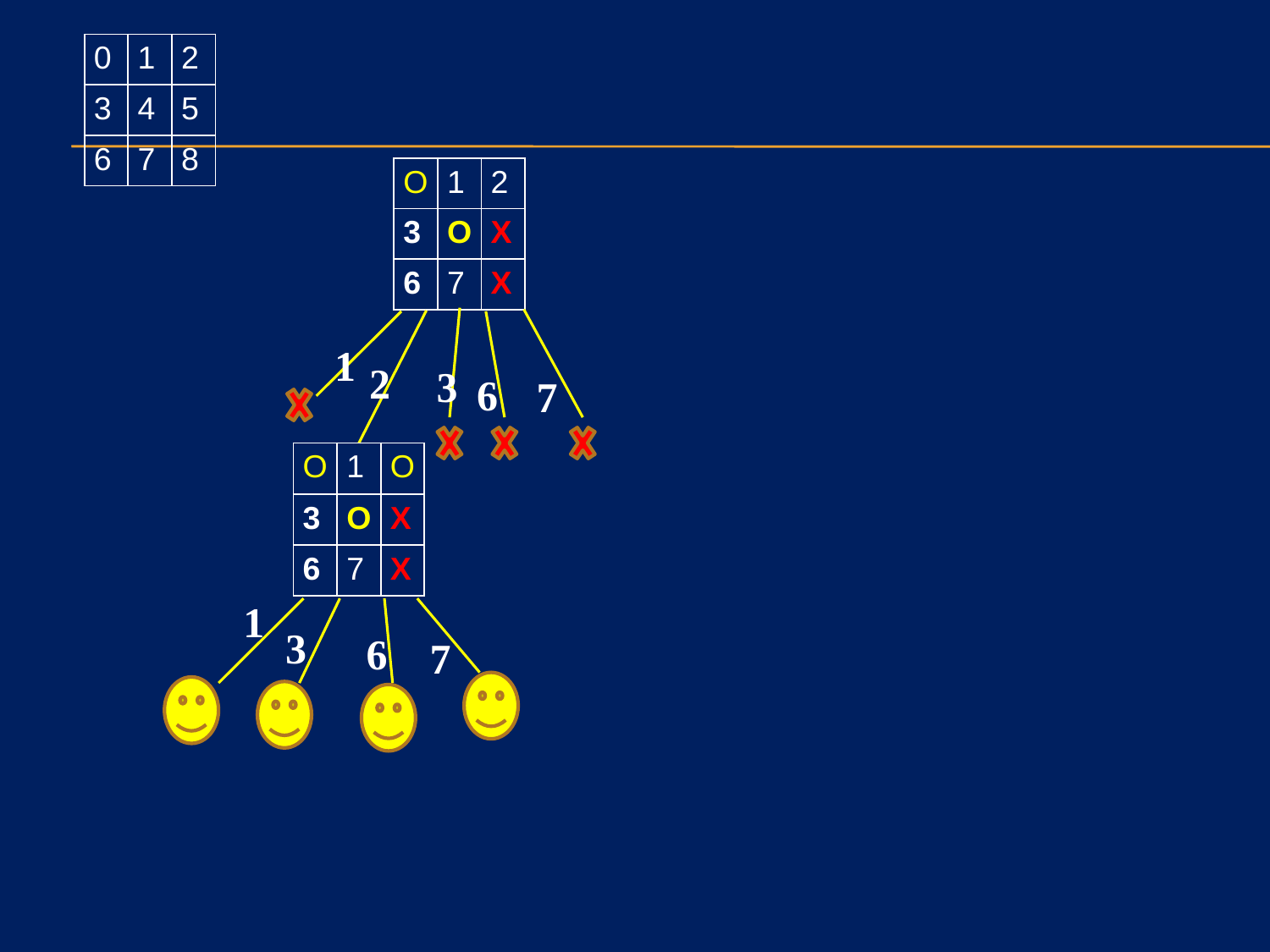

| 0 | 1 | 2 |
| --- | --- | --- |
| 3 | 4 | 5 |
| 6 | 7 | 8 |
| O | 1 | 2 |
| --- | --- | --- |
| 3 | O | X |
| 6 | 7 | X |
1
2
3
6
7

| O | 1 | O |
| --- | --- | --- |
| 3 | O | X |
| 6 | 7 | X |
1
3
6
7